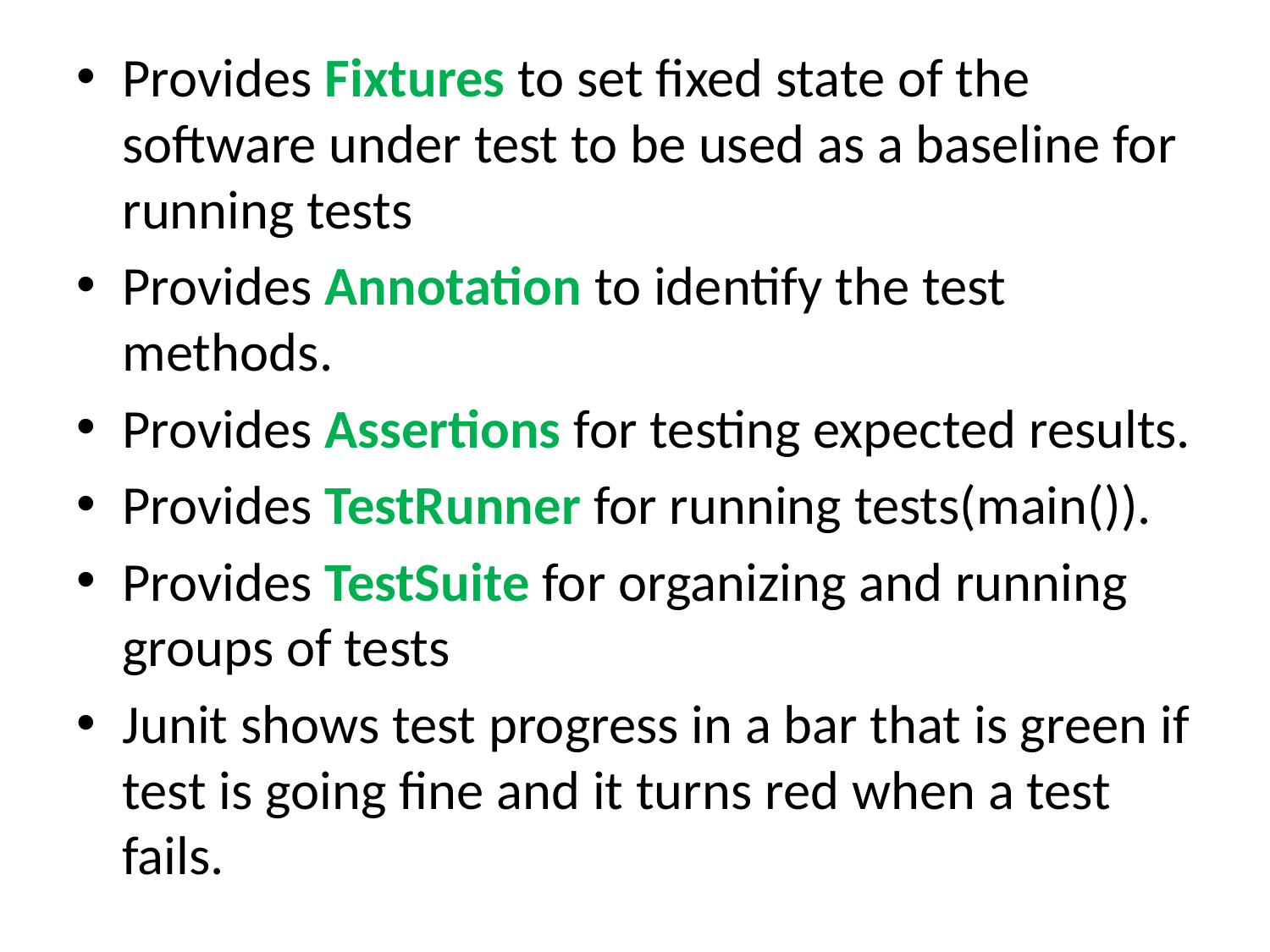

Provides Fixtures to set fixed state of the software under test to be used as a baseline for running tests
Provides Annotation to identify the test methods.
Provides Assertions for testing expected results.
Provides TestRunner for running tests(main()).
Provides TestSuite for organizing and running groups of tests
Junit shows test progress in a bar that is green if test is going fine and it turns red when a test fails.